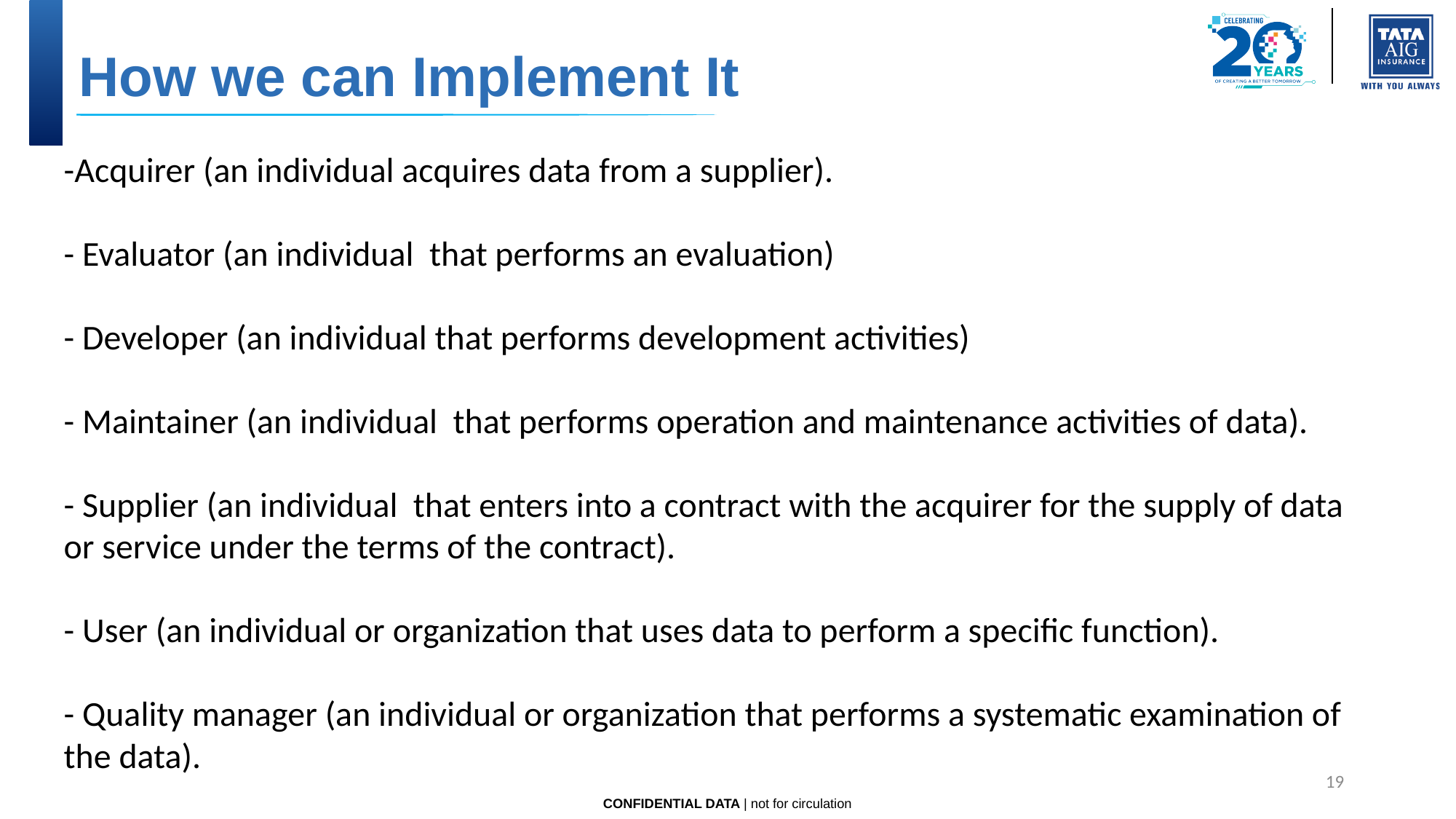

# How we can Implement It
-Acquirer (an individual acquires data from a supplier).

- Evaluator (an individual  that performs an evaluation)

- Developer (an individual that performs development activities)

- Maintainer (an individual  that performs operation and maintenance activities of data).

- Supplier (an individual  that enters into a contract with the acquirer for the supply of data or service under the terms of the contract).

- User (an individual or organization that uses data to perform a specific function).

- Quality manager (an individual or organization that performs a systematic examination of the data).

19